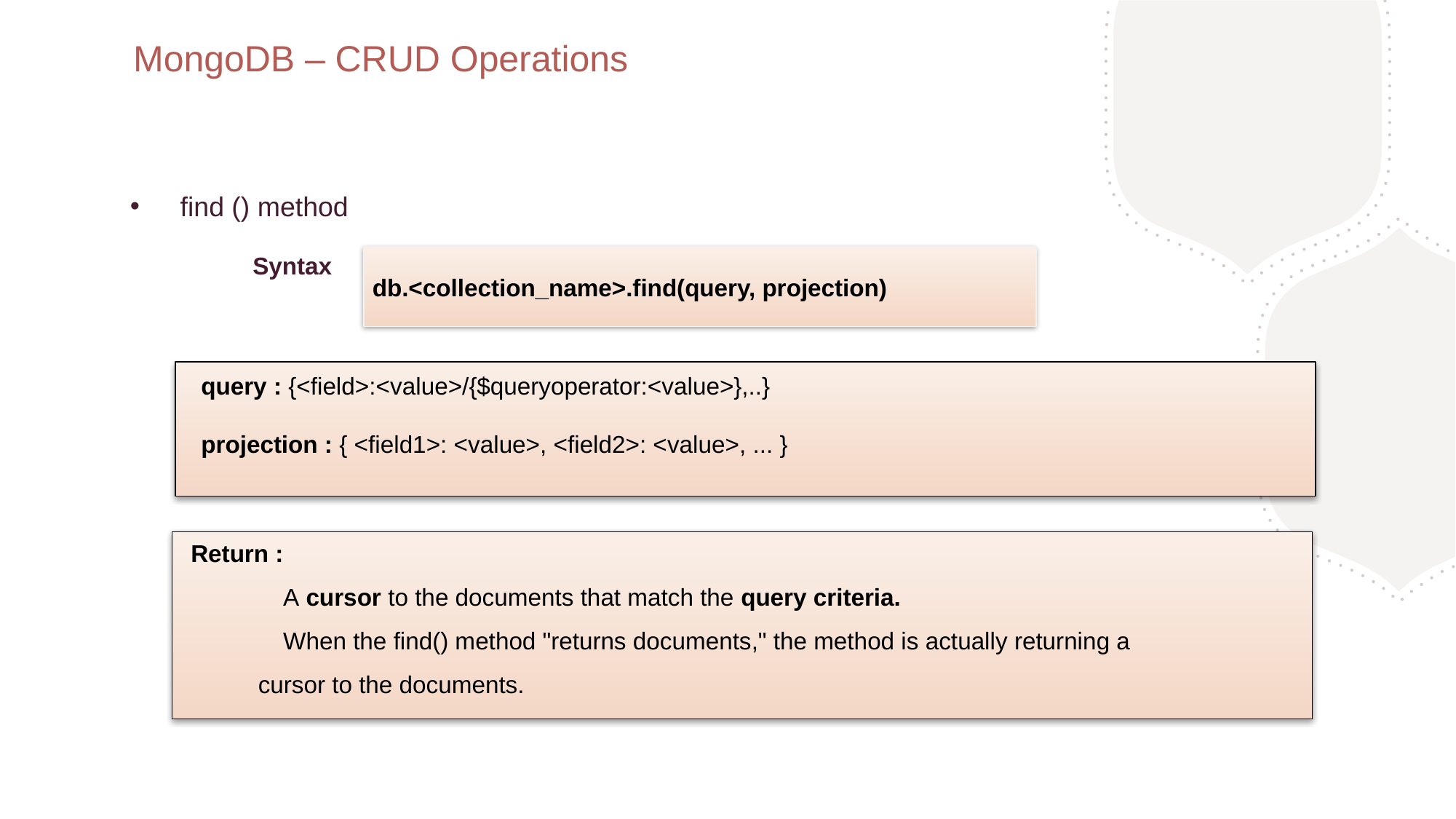

MongoDB – CRUD Operations
 find () method
	  Syntax     :

db.<collection_name>.find(query, projection)
 query : {<field>:<value>/{$queryoperator:<value>},..}

 projection : { <field1>: <value>, <field2>: <value>, ... }

Return :
	 A cursor to the documents that match the query criteria.
	 When the find() method "returns documents," the method is actually returning a
          cursor to the documents.